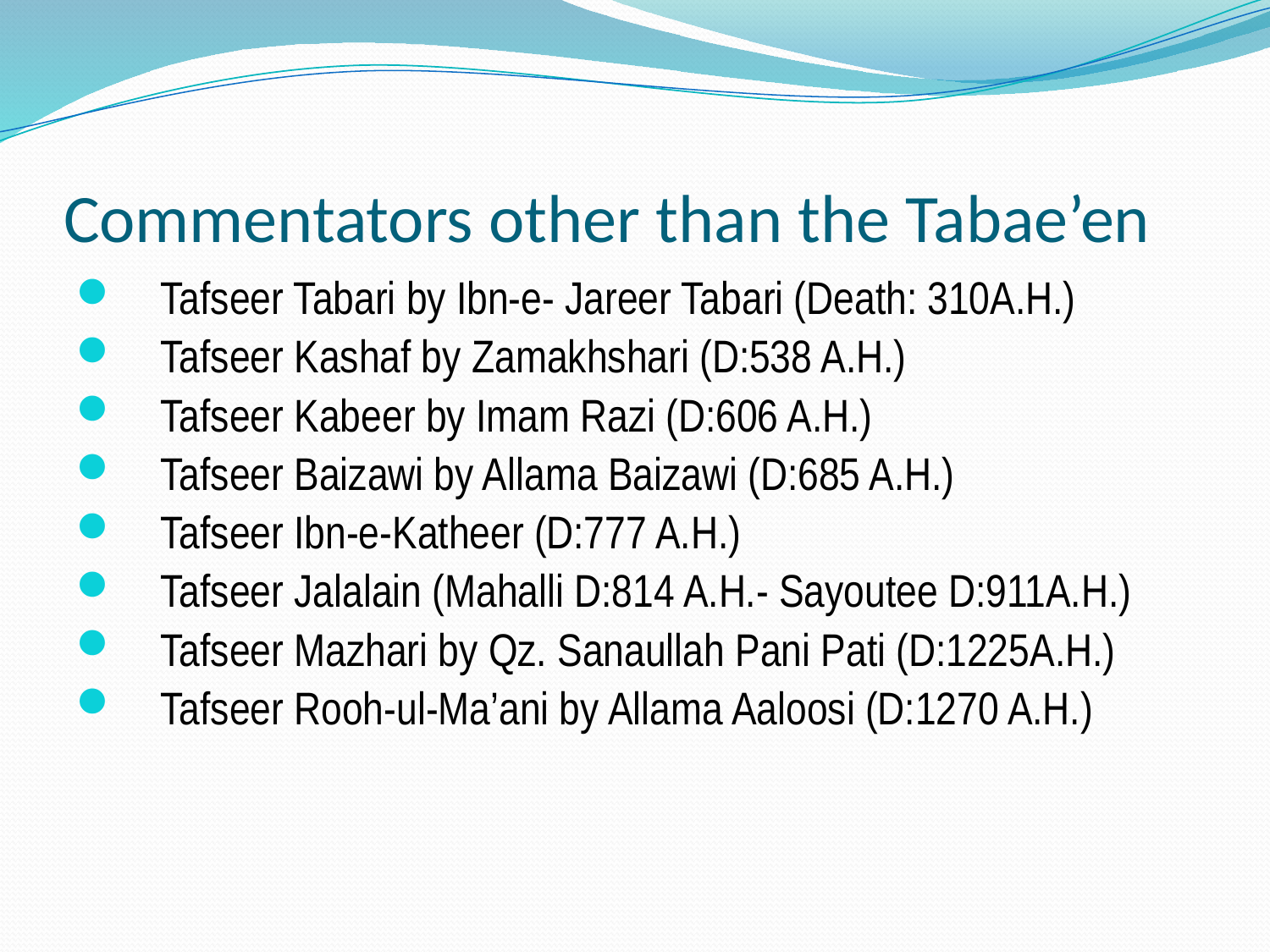

# Commentators other than the Tabae’en
Tafseer Tabari by Ibn-e- Jareer Tabari (Death: 310A.H.)
Tafseer Kashaf by Zamakhshari (D:538 A.H.)
Tafseer Kabeer by Imam Razi (D:606 A.H.)
Tafseer Baizawi by Allama Baizawi (D:685 A.H.)
Tafseer Ibn-e-Katheer (D:777 A.H.)
Tafseer Jalalain (Mahalli D:814 A.H.- Sayoutee D:911A.H.)
Tafseer Mazhari by Qz. Sanaullah Pani Pati (D:1225A.H.)
Tafseer Rooh-ul-Ma’ani by Allama Aaloosi (D:1270 A.H.)